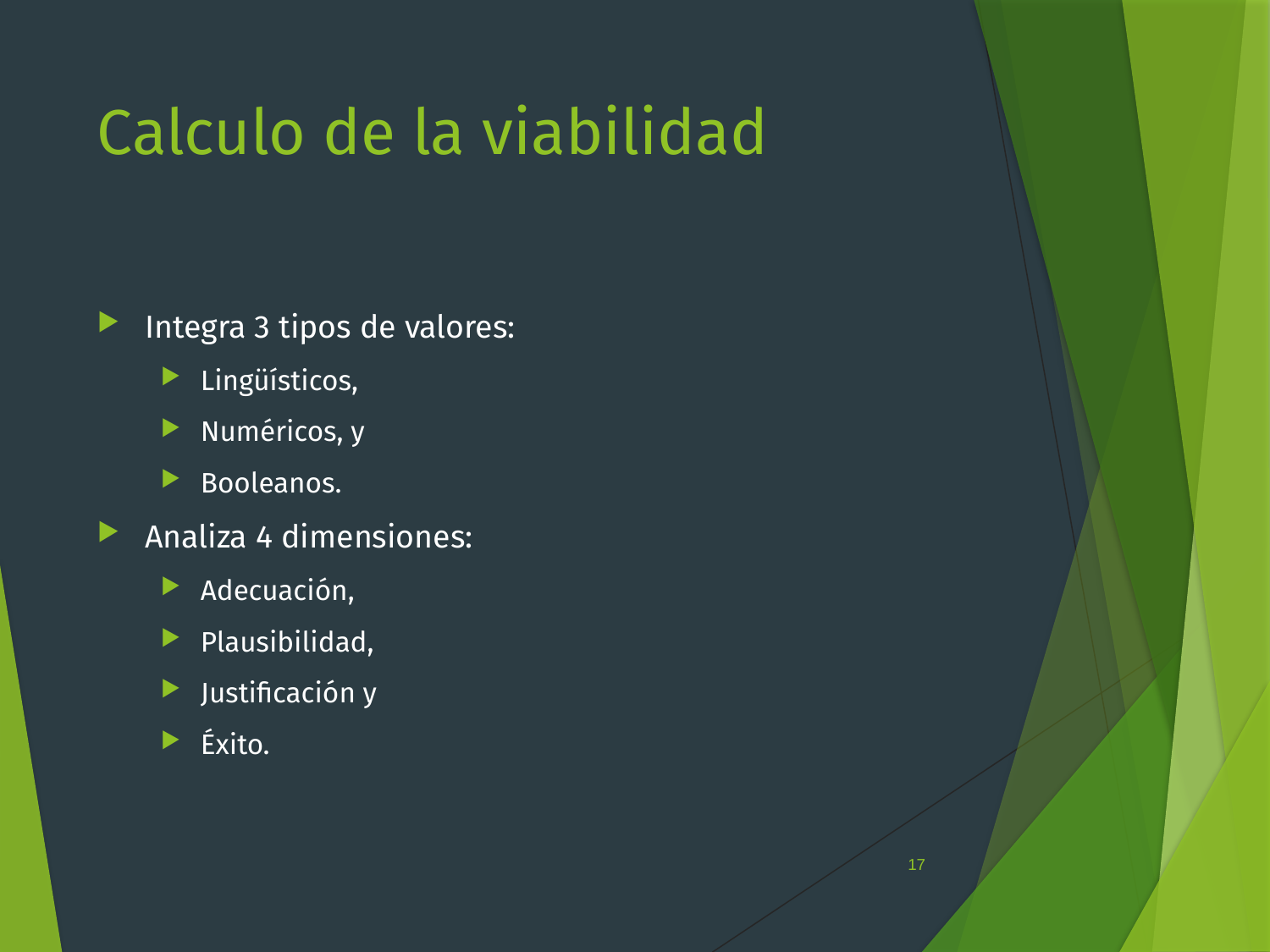

# Calculo de la viabilidad
Integra 3 tipos de valores:
Lingüísticos,
Numéricos, y
Booleanos.
Analiza 4 dimensiones:
Adecuación,
Plausibilidad,
Justificación y
Éxito.
17